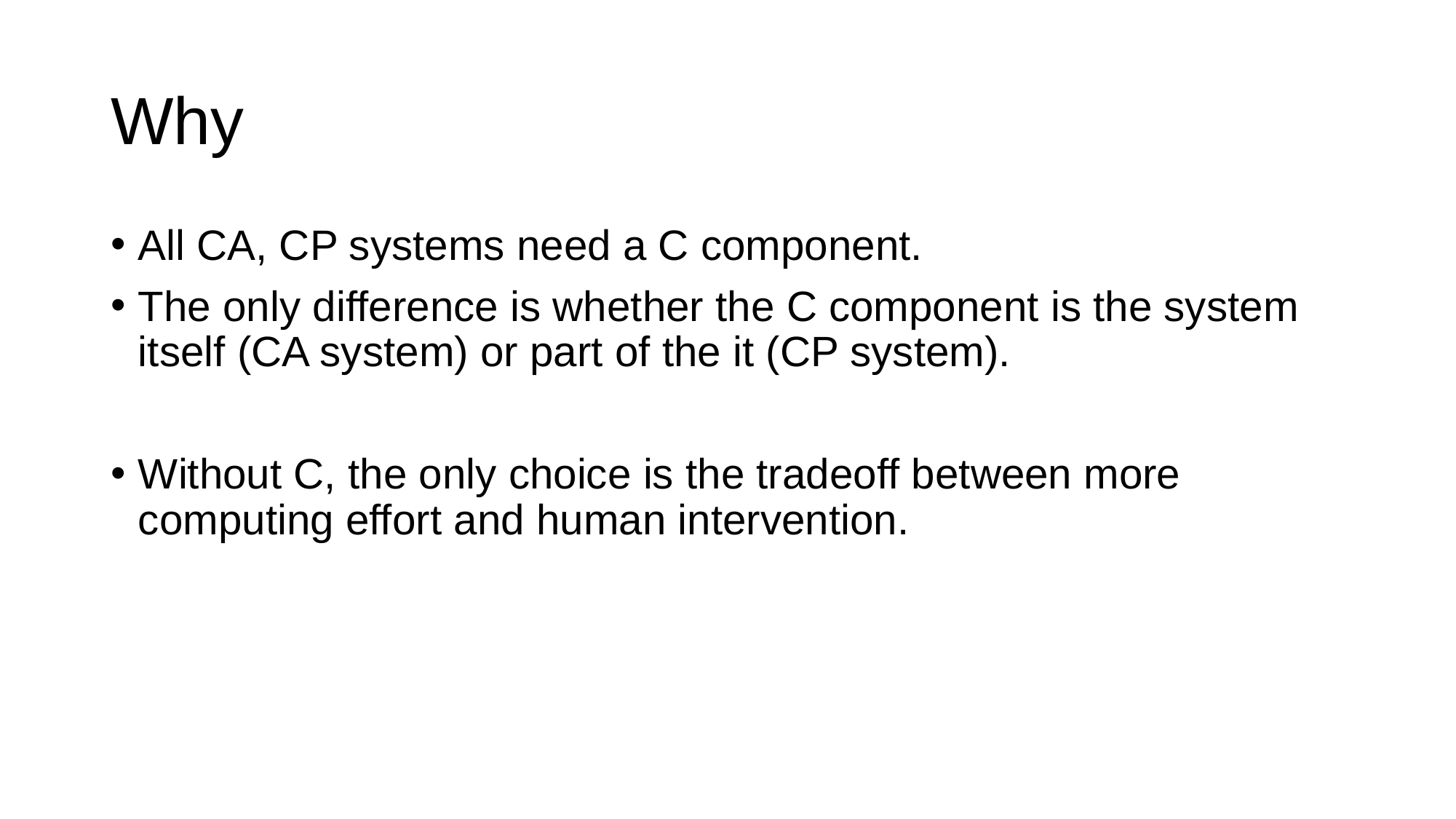

# Why
All CA, CP systems need a C component.
The only difference is whether the C component is the system itself (CA system) or part of the it (CP system).

Without C, the only choice is the tradeoff between more computing effort and human intervention.